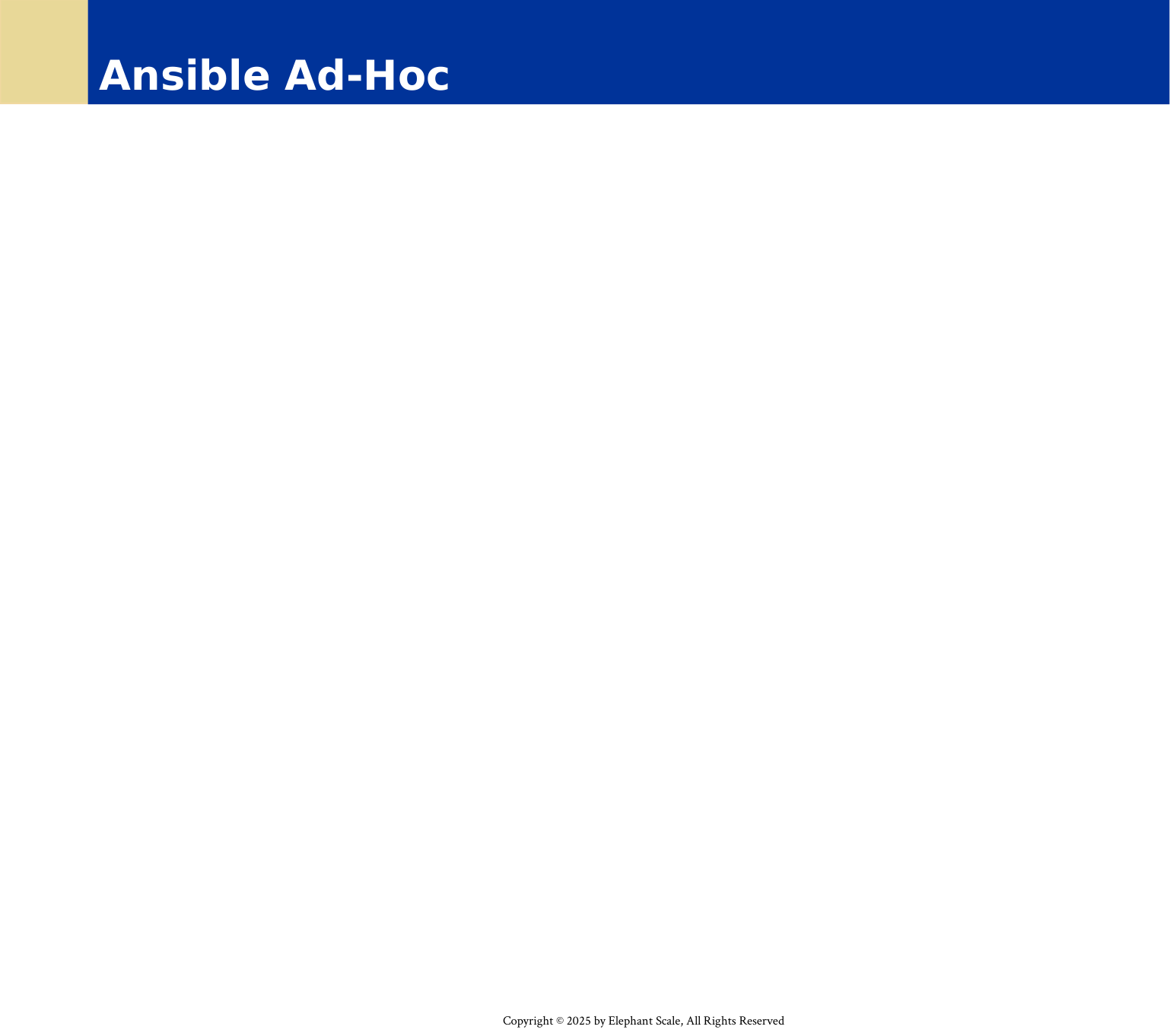

# Ansible Ad-Hoc

Copyright © 2025 by Elephant Scale, All Rights Reserved